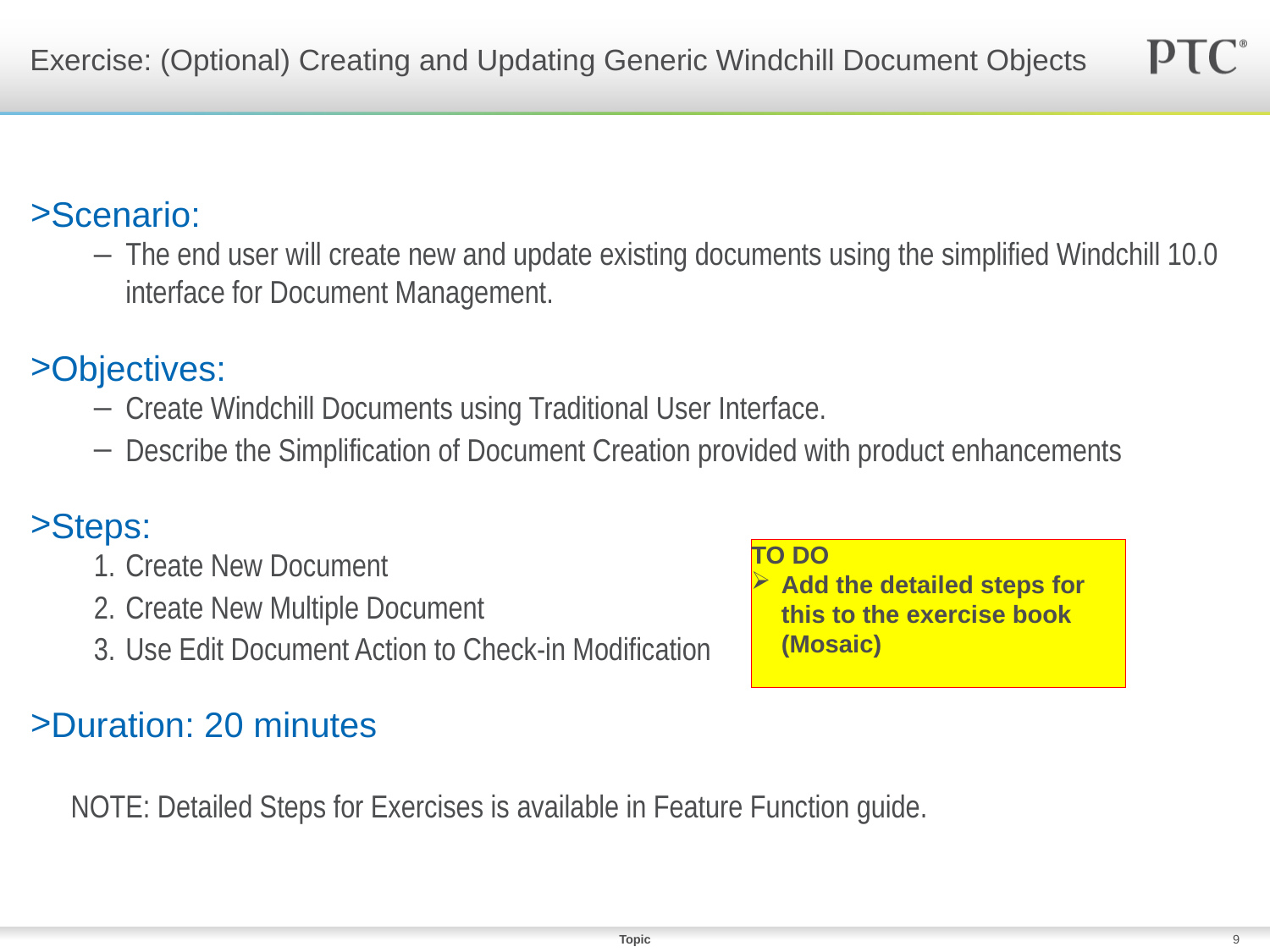

# Exercise: (Optional) Creating and Updating Generic Windchill Document Objects
Scenario:
The end user will create new and update existing documents using the simplified Windchill 10.0 interface for Document Management.
Objectives:
Create Windchill Documents using Traditional User Interface.
Describe the Simplification of Document Creation provided with product enhancements
Steps:
Create New Document
Create New Multiple Document
Use Edit Document Action to Check-in Modification
Duration: 20 minutes

NOTE: Detailed Steps for Exercises is available in Feature Function guide.
TO DO
Add the detailed steps for this to the exercise book (Mosaic)

Topic